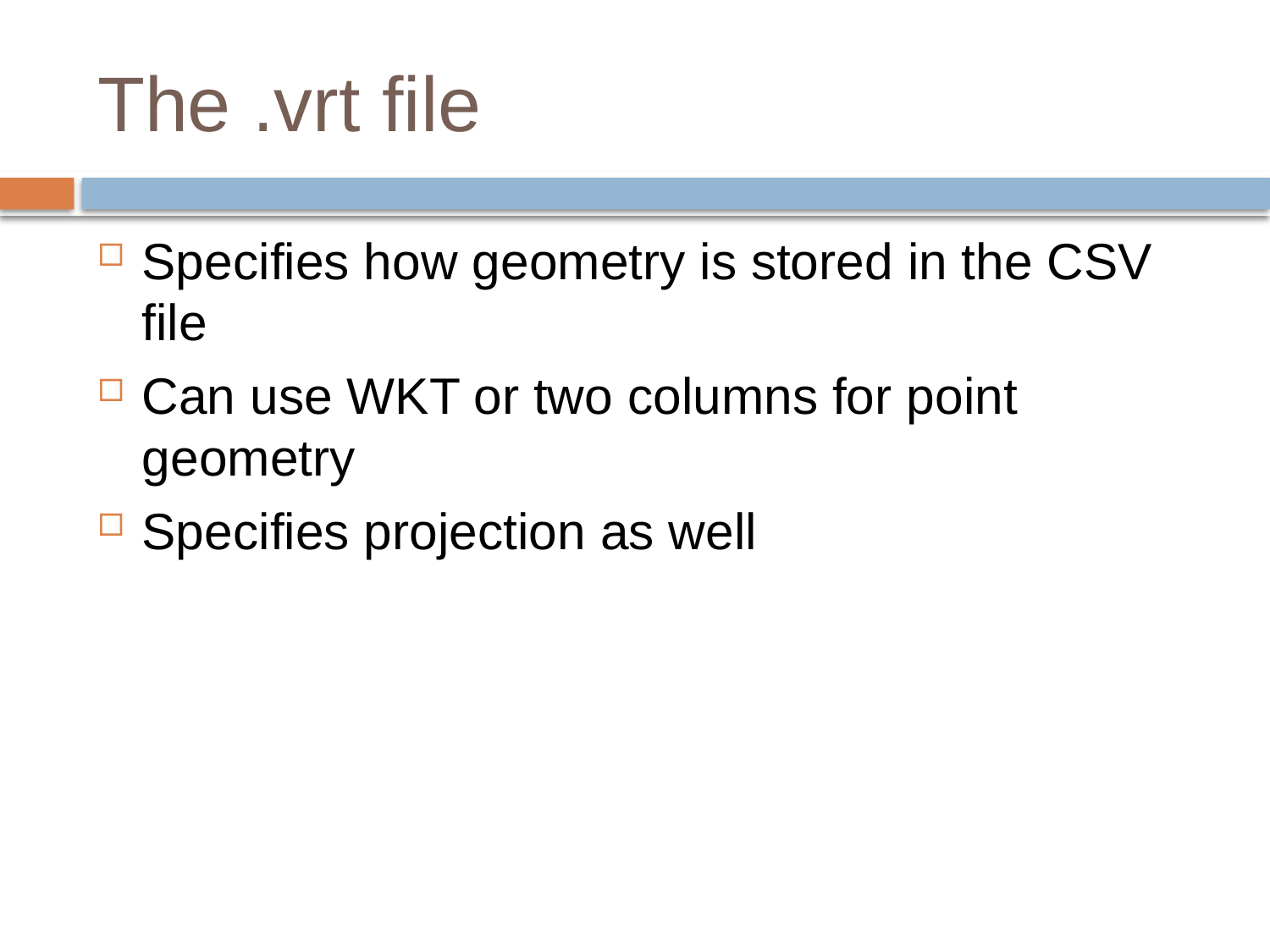

# The .vrt file
Specifies how geometry is stored in the CSV file
Can use WKT or two columns for point geometry
Specifies projection as well